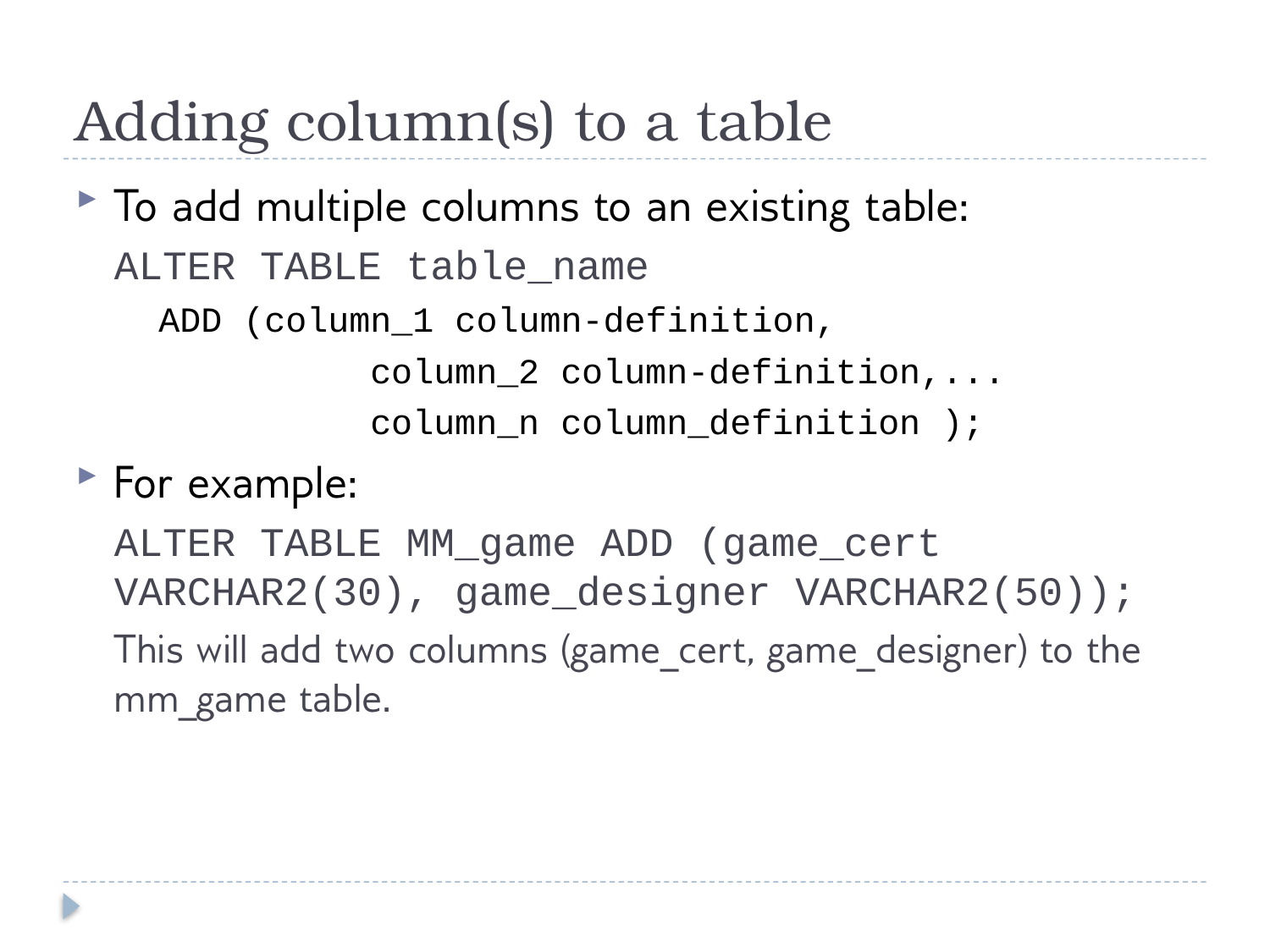

# Adding column(s) to a table
To add multiple columns to an existing table:
ALTER TABLE table_name
ADD (column_1 column-definition,
          column_2 column-definition,...
          column_n column_definition );
For example:
ALTER TABLE MM_game ADD (game_cert VARCHAR2(30), game_designer VARCHAR2(50));
This will add two columns (game_cert, game_designer) to the mm_game table.